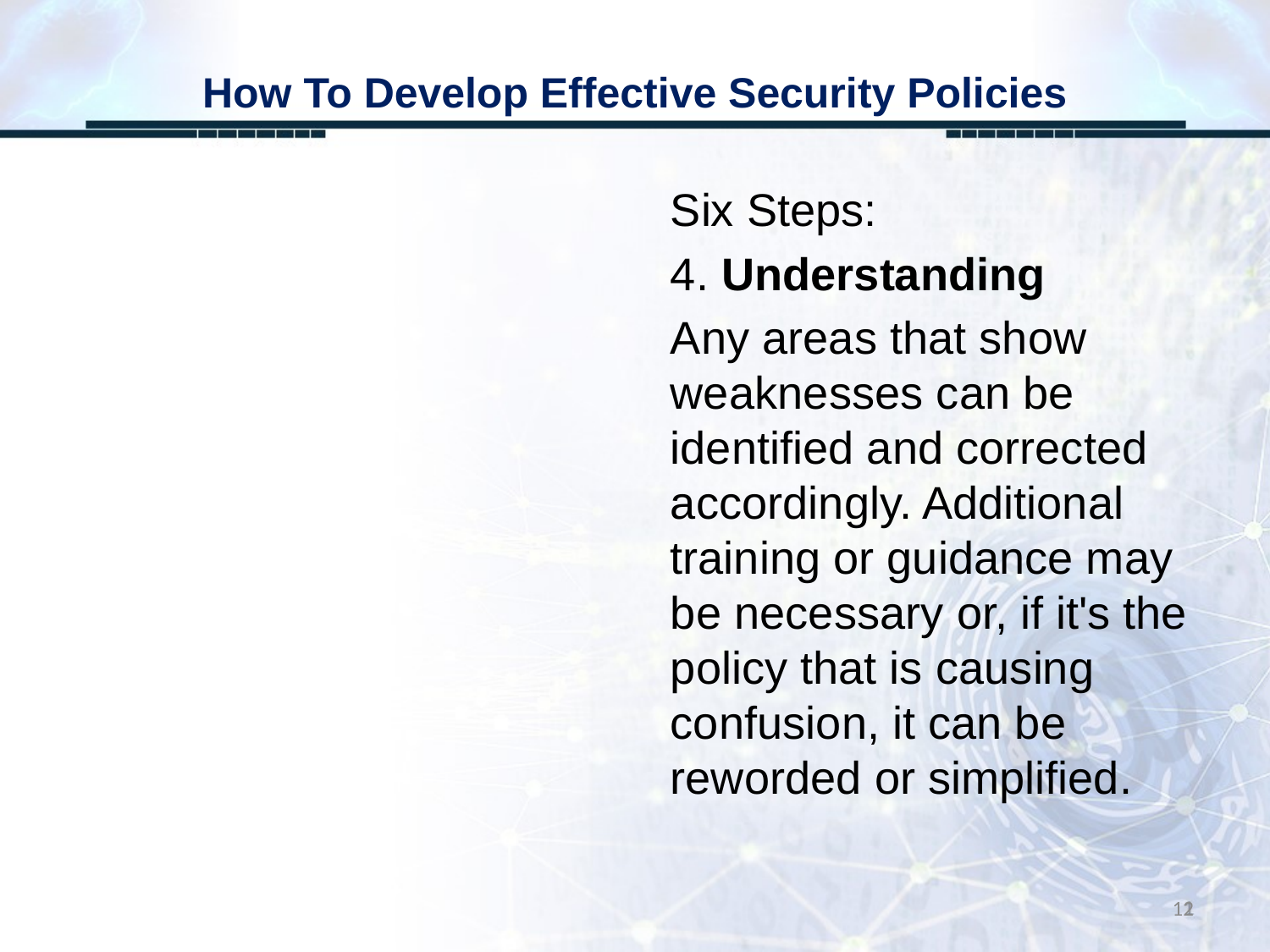

# How To Develop Effective Security Policies
Six Steps:
4. Understanding
Any areas that show weaknesses can be identified and corrected accordingly. Additional training or guidance may be necessary or, if it's the policy that is causing confusion, it can be reworded or simplified.
12